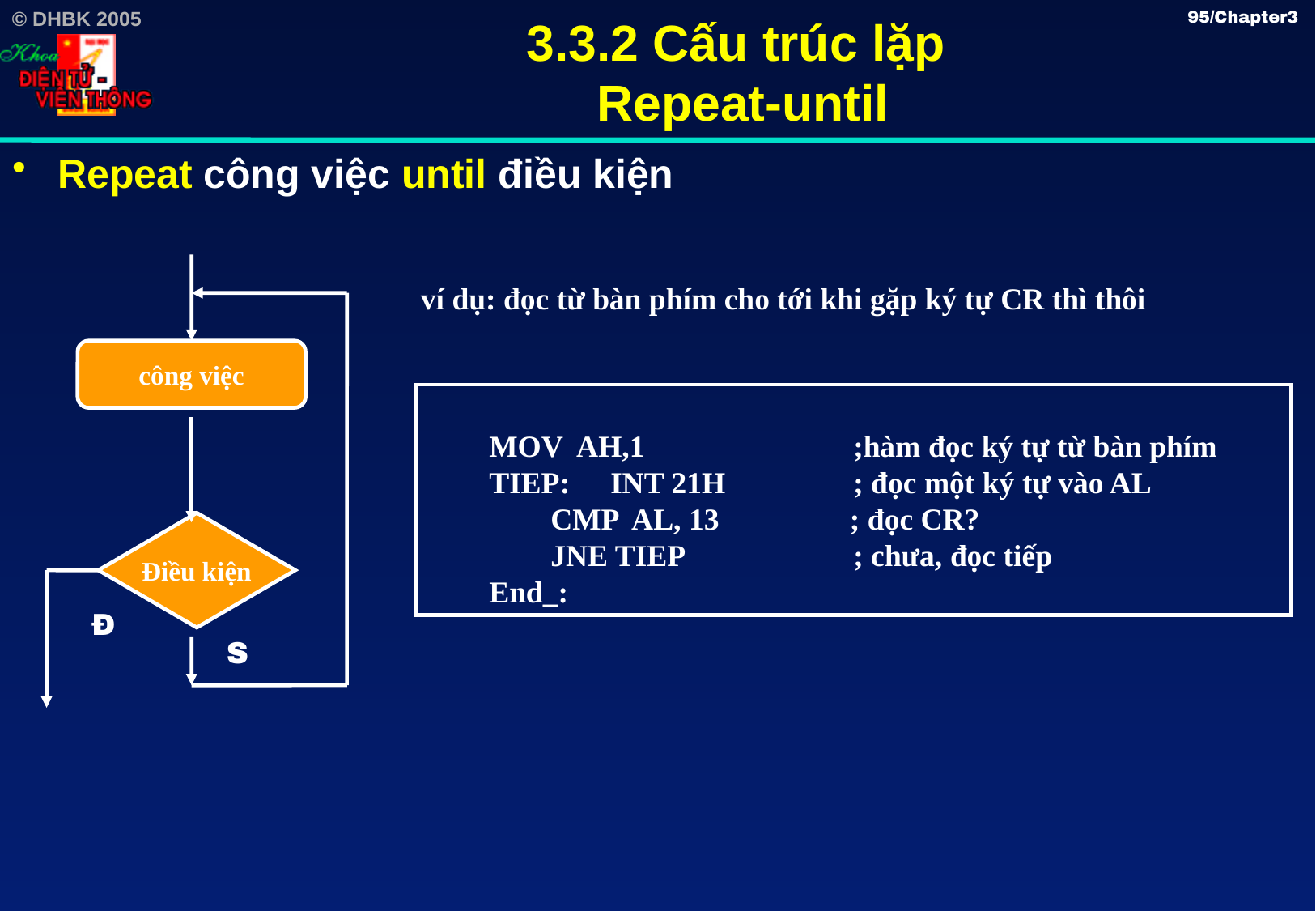

# 3.3.2 Cấu trúc lặp Repeat-until
95/Chapter3
Repeat công việc until điều kiện

ví dụ: đọc từ bàn phím cho tới khi gặp ký tự CR thì thôi

công việc

MOV  AH,1		;hàm đọc ký tự từ bàn phím
TIEP: 	INT 21H		; đọc một ký tự vào AL
        CMP  AL, 13                 ; đọc CR?
        JNE TIEP		; chưa, đọc tiếp
End_:

Điều kiện

Đ
S